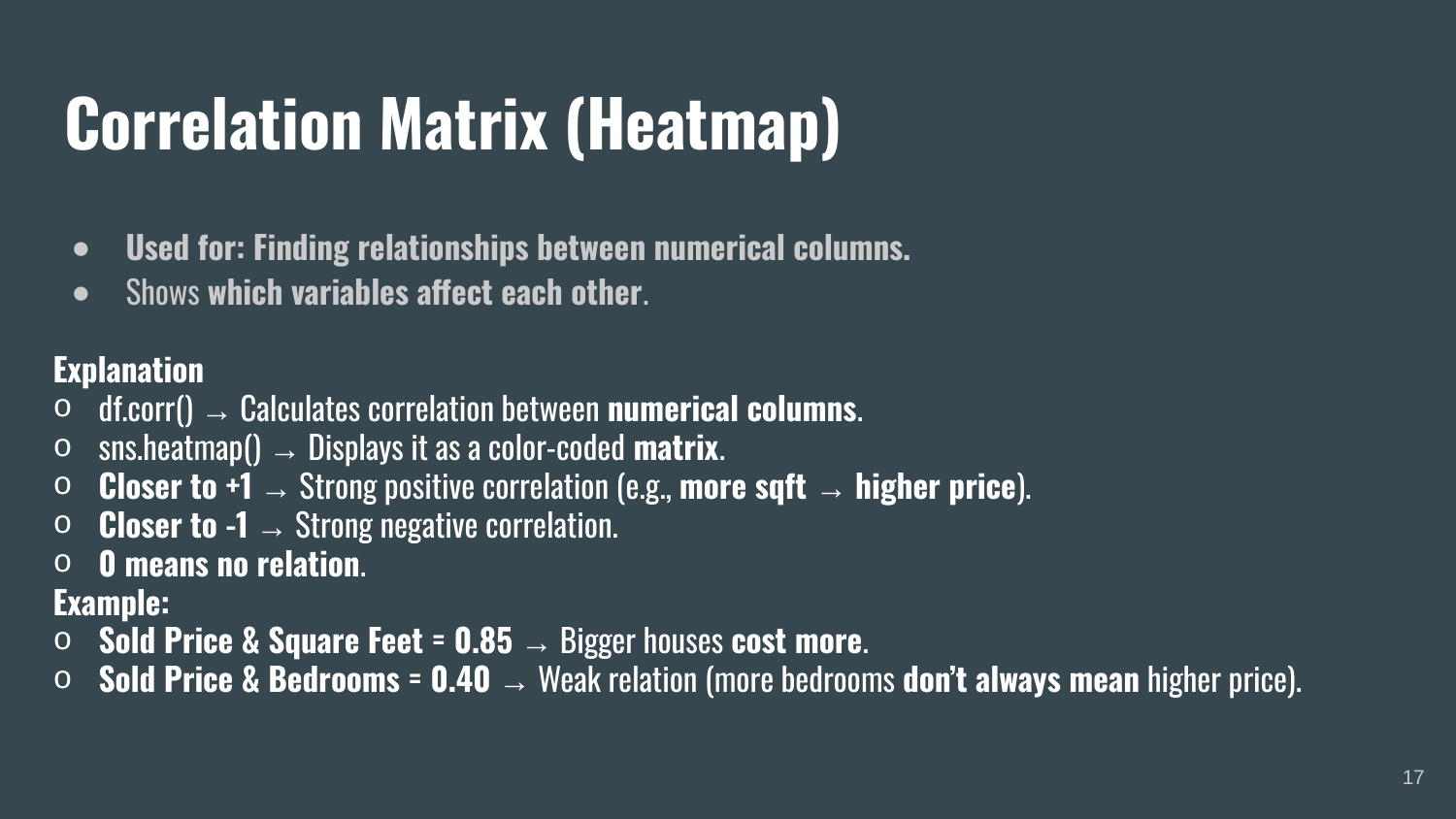

# Correlation Matrix (Heatmap)
Used for: Finding relationships between numerical columns.
Shows which variables affect each other.

Explanation
df.corr() → Calculates correlation between numerical columns.
sns.heatmap() → Displays it as a color-coded matrix.
Closer to +1 → Strong positive correlation (e.g., more sqft → higher price).
Closer to -1 → Strong negative correlation.
0 means no relation.
Example:
Sold Price & Square Feet = 0.85 → Bigger houses cost more.
Sold Price & Bedrooms = 0.40 → Weak relation (more bedrooms don’t always mean higher price).

17